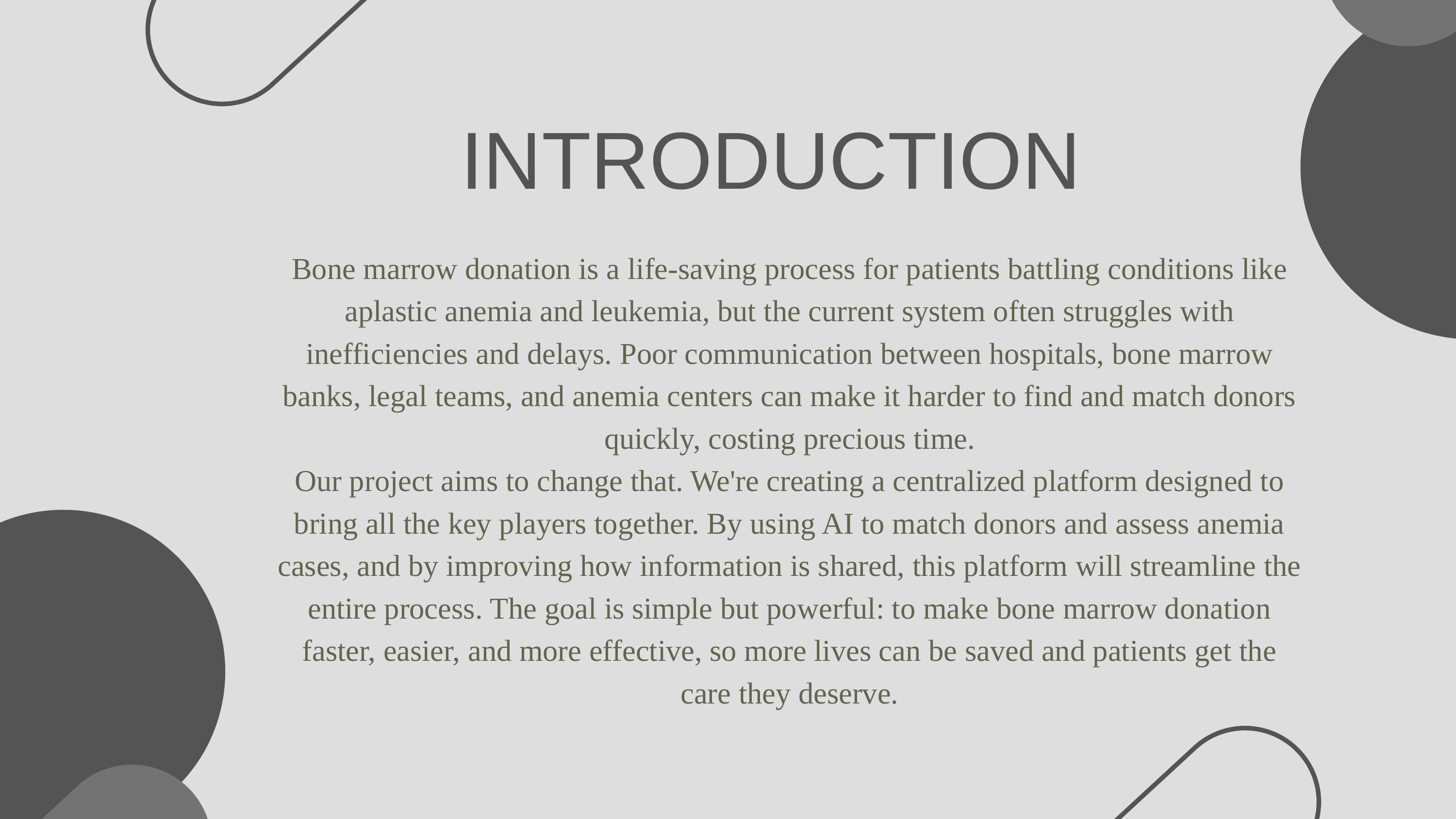

INTRODUCTION
Bone marrow donation is a life-saving process for patients battling conditions like aplastic anemia and leukemia, but the current system often struggles with inefficiencies and delays. Poor communication between hospitals, bone marrow banks, legal teams, and anemia centers can make it harder to find and match donors quickly, costing precious time.
Our project aims to change that. We're creating a centralized platform designed to bring all the key players together. By using AI to match donors and assess anemia cases, and by improving how information is shared, this platform will streamline the entire process. The goal is simple but powerful: to make bone marrow donation faster, easier, and more effective, so more lives can be saved and patients get the care they deserve.